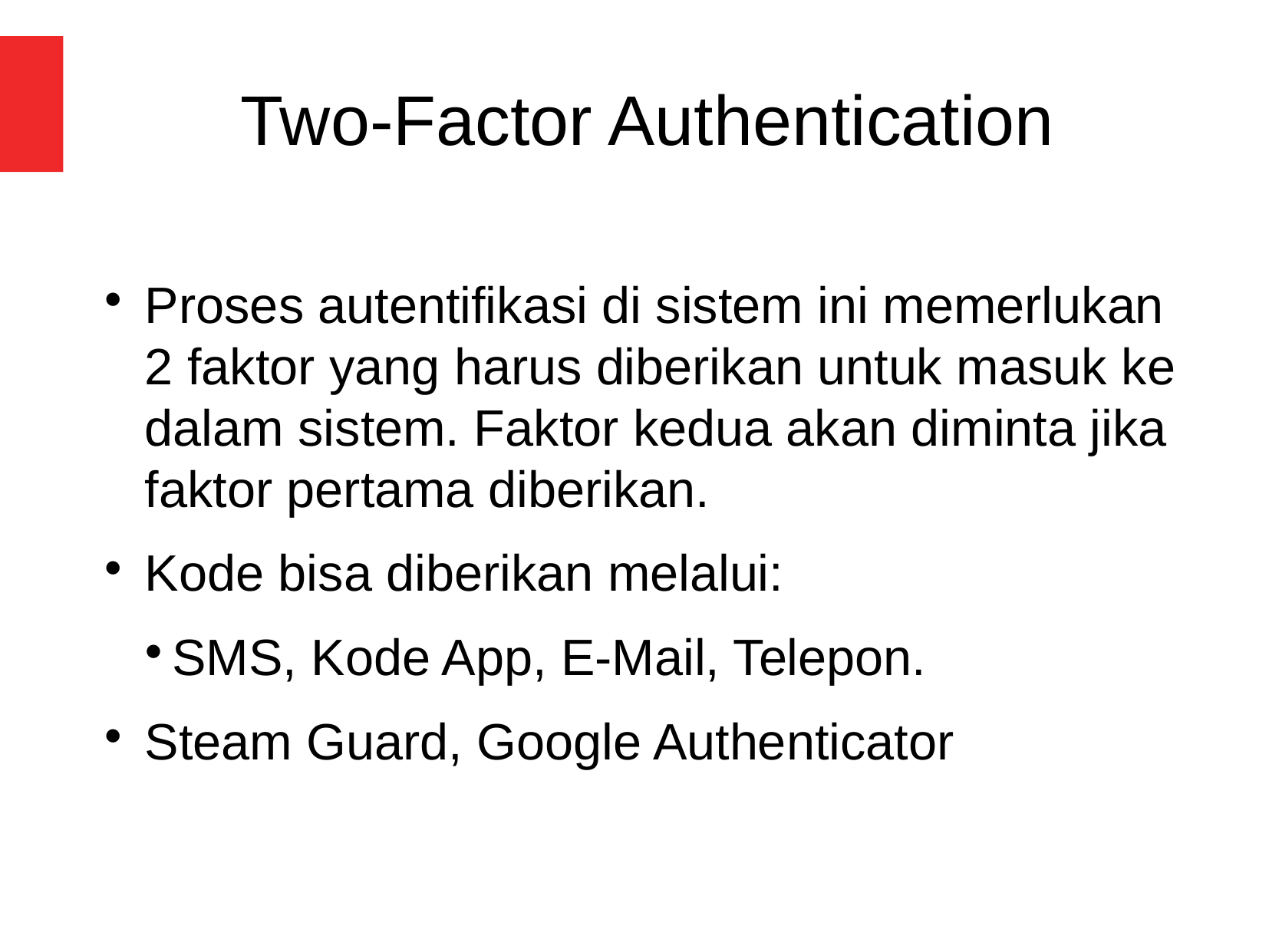

Two-Factor Authentication
Proses autentifikasi di sistem ini memerlukan 2 faktor yang harus diberikan untuk masuk ke dalam sistem. Faktor kedua akan diminta jika faktor pertama diberikan.
Kode bisa diberikan melalui:
SMS, Kode App, E-Mail, Telepon.
Steam Guard, Google Authenticator